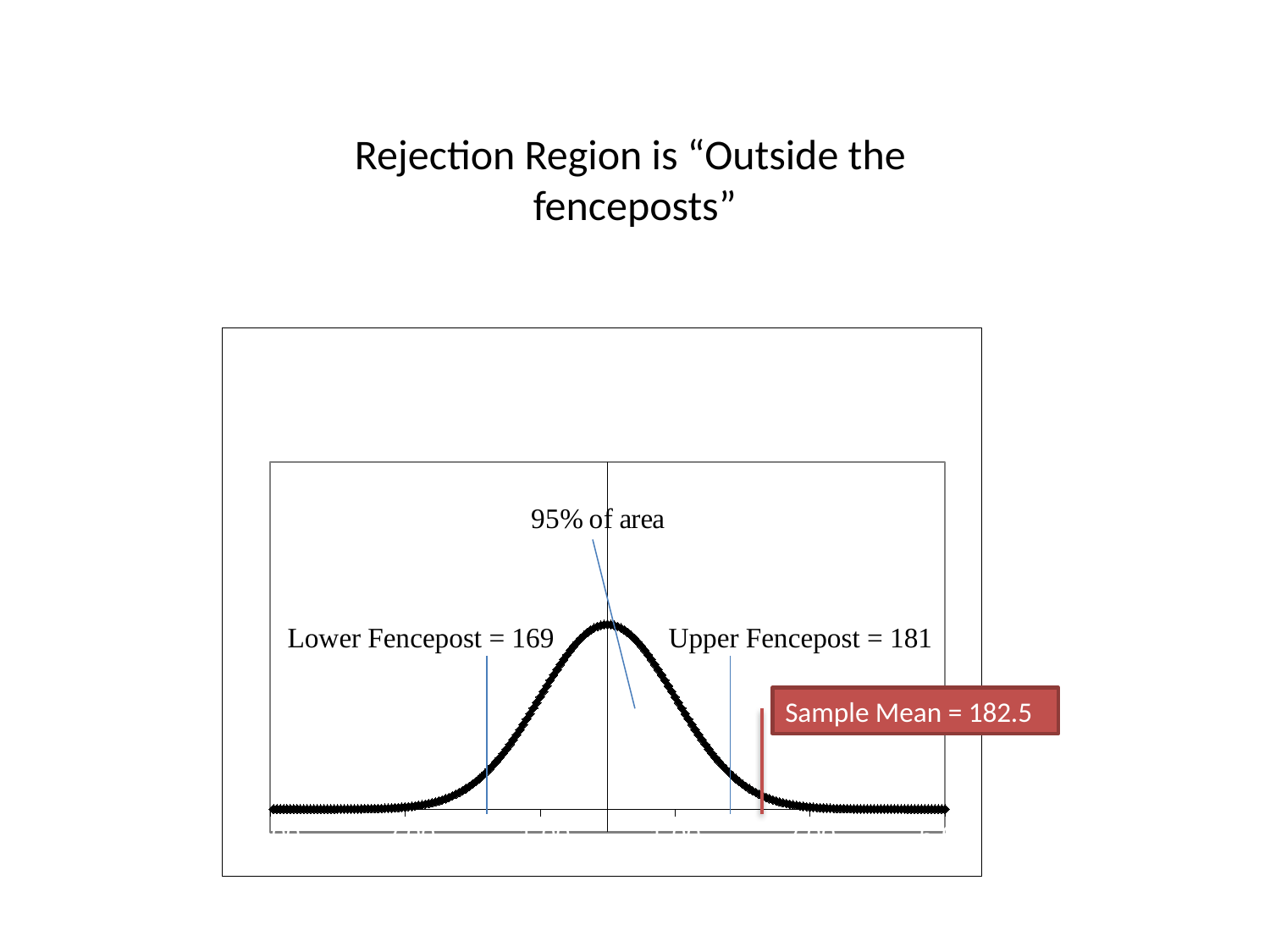

# Rejection Region is “Outside the fenceposts”

### Chart

| Category |  |
|---|---|
Lower Fencepost = 169
Upper Fencepost = 181
Sample Mean = 182.5